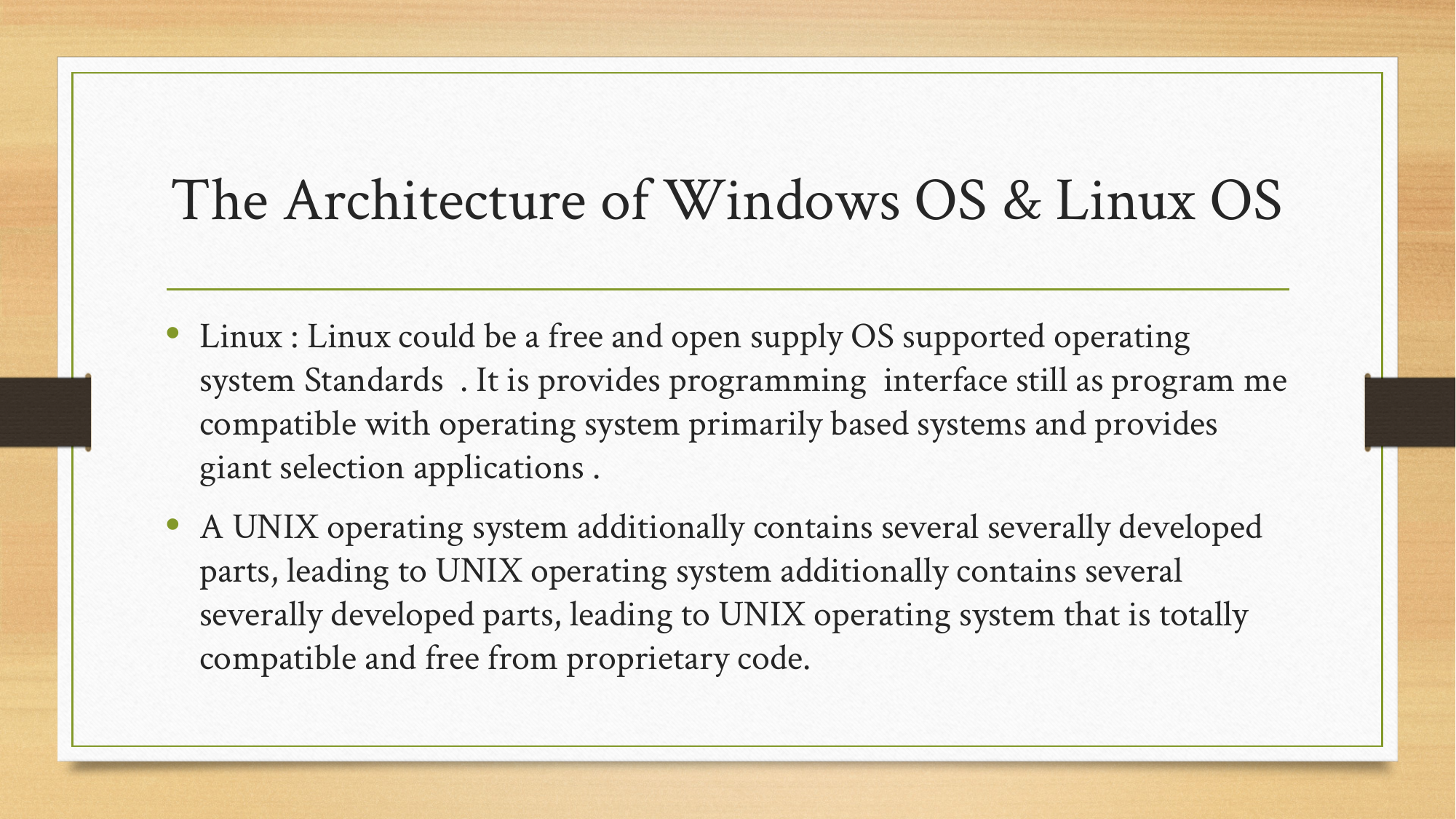

# The Architecture of Windows OS & Linux OS
Linux : Linux could be a free and open supply OS supported operating system Standards  . It is provides programming  interface still as program me compatible with operating system primarily based systems and provides  giant selection applications .
A UNIX operating system additionally contains several severally developed parts, leading to UNIX operating system additionally contains several severally developed parts, leading to UNIX operating system that is totally compatible and free from proprietary code.